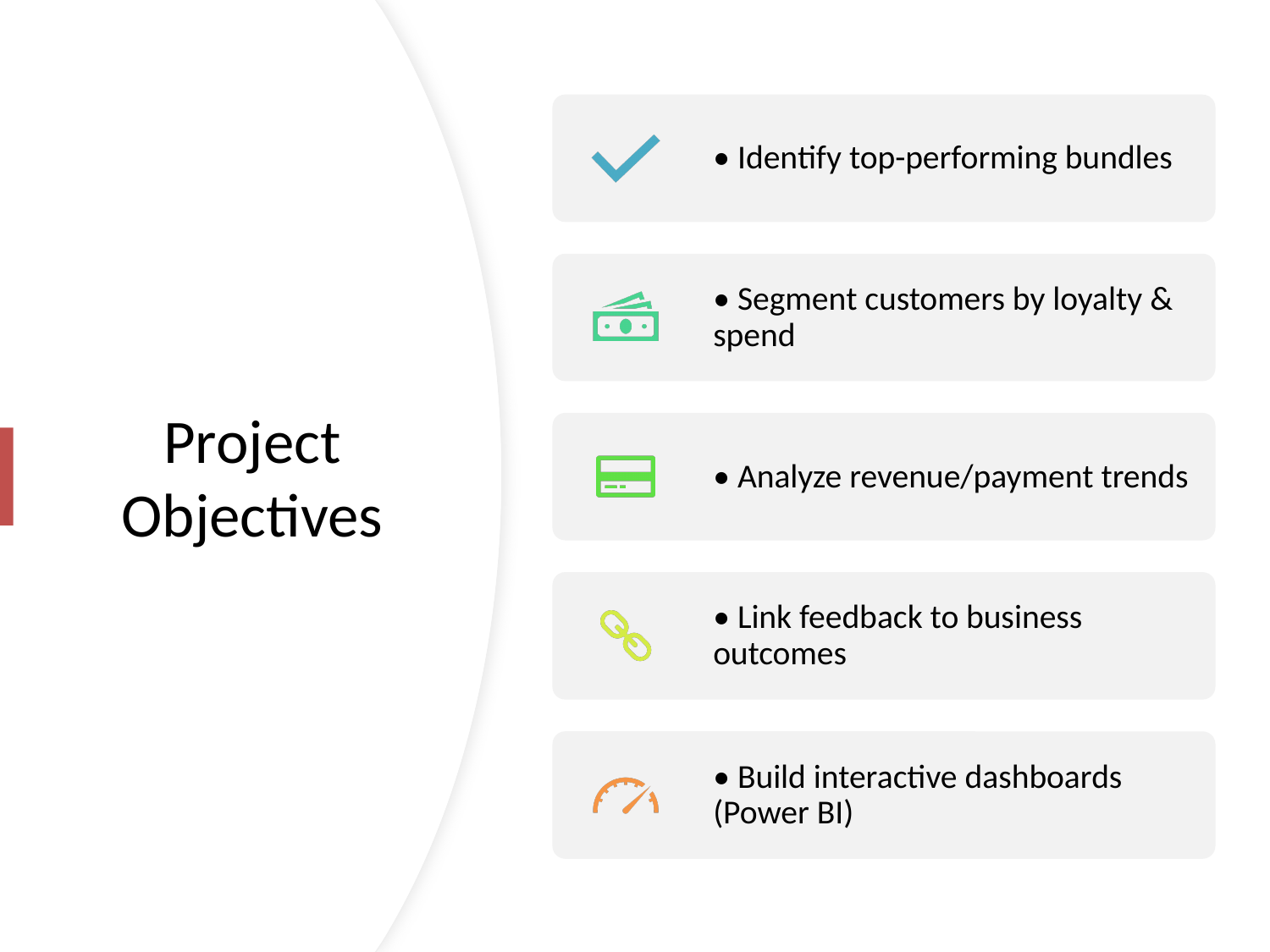

• Identify top-performing bundles
• Segment customers by loyalty & spend
• Analyze revenue/payment trends
• Link feedback to business outcomes
• Build interactive dashboards (Power BI)
# Project Objectives